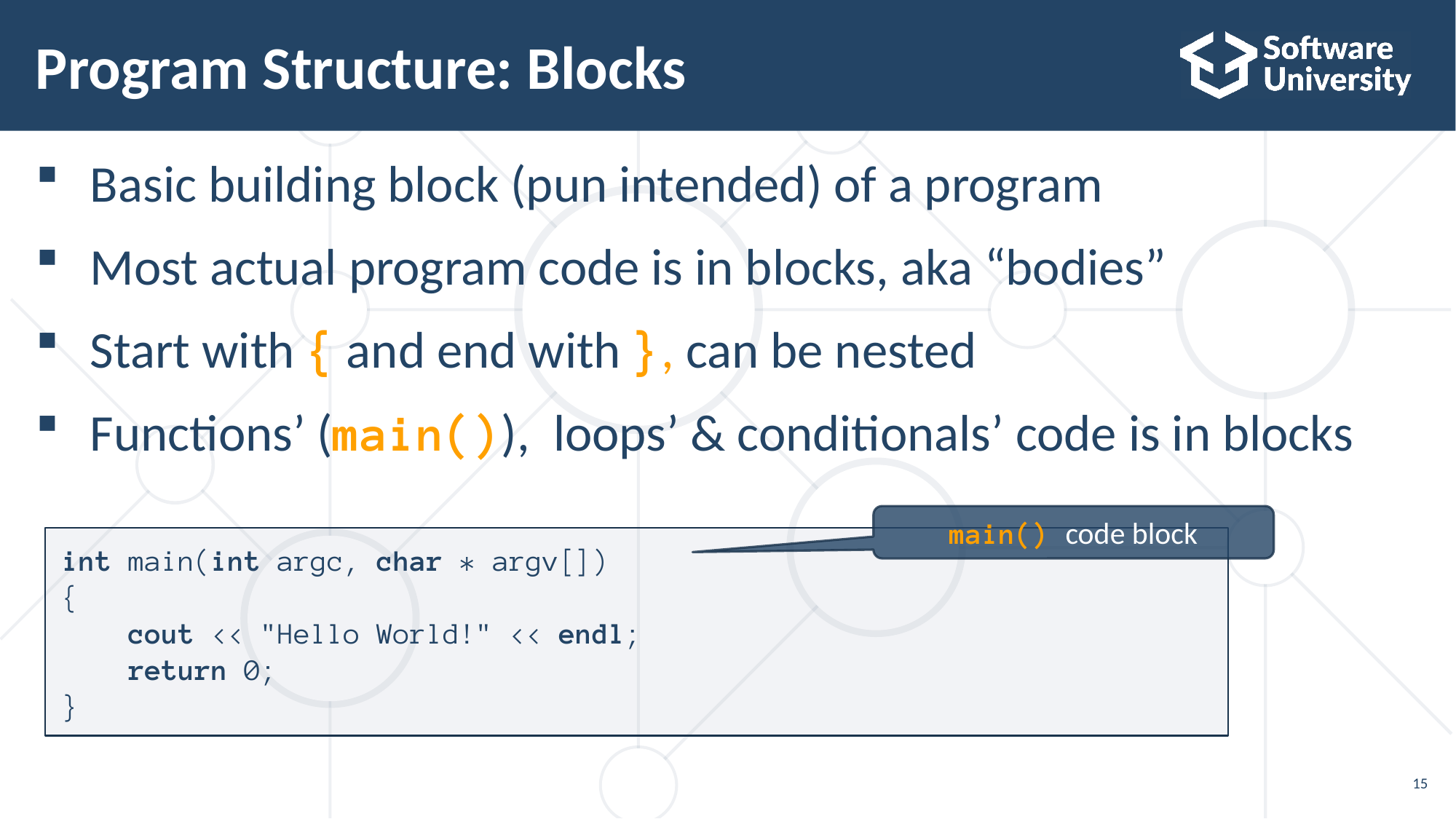

# Program Structure: Blocks
Basic building block (pun intended) of a program
Most actual program code is in blocks, aka “bodies”
Start with { and end with }, can be nested
Functions’ (main()),  loops’ & conditionals’ code is in blocks

main() code block
int main(int argc, char * argv[])
{
    cout << "Hello World!" << endl;
    return 0;
}
15